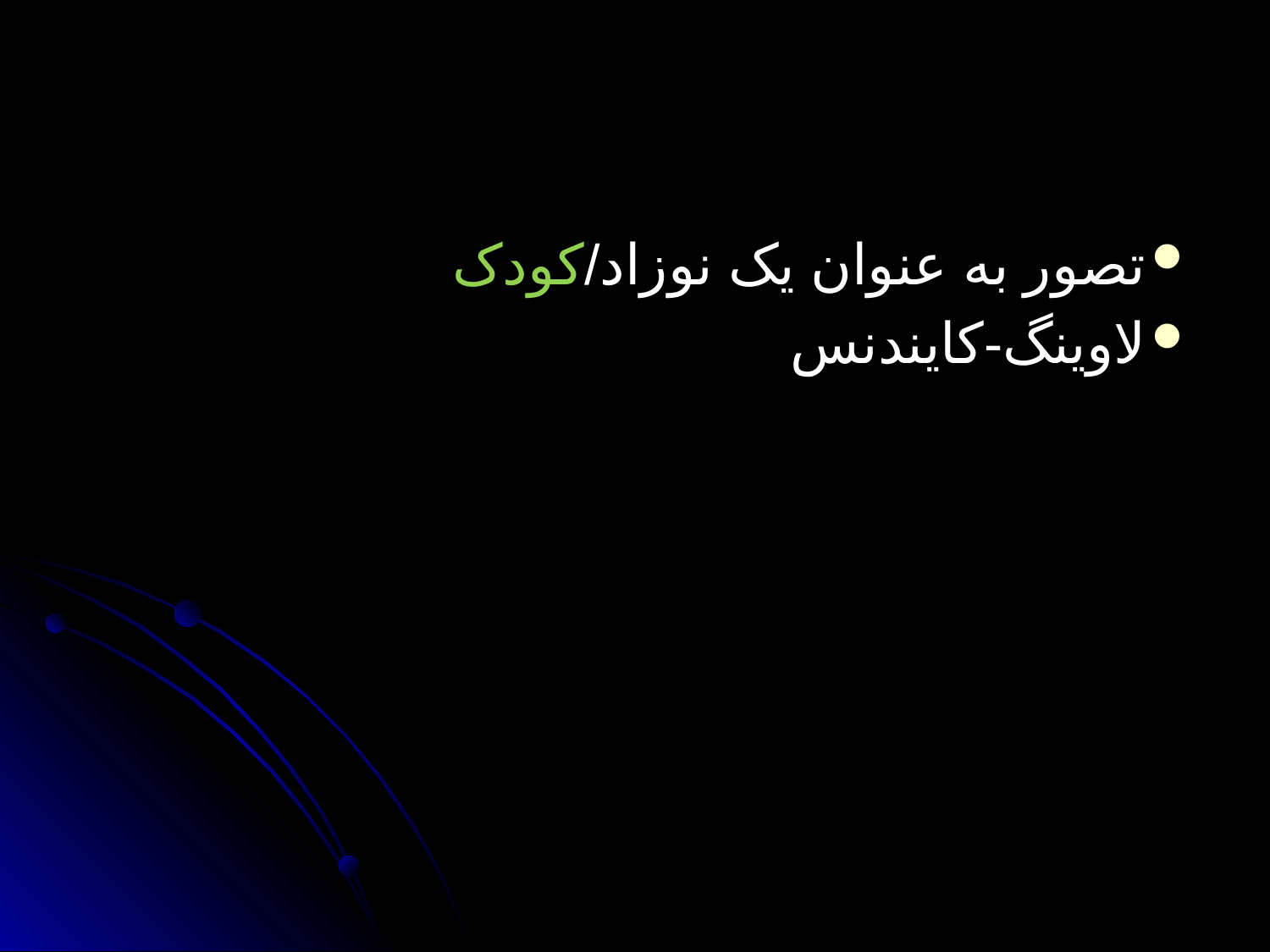

#
تصور به عنوان یک نوزاد/کودک
لاوینگ-کایندنس